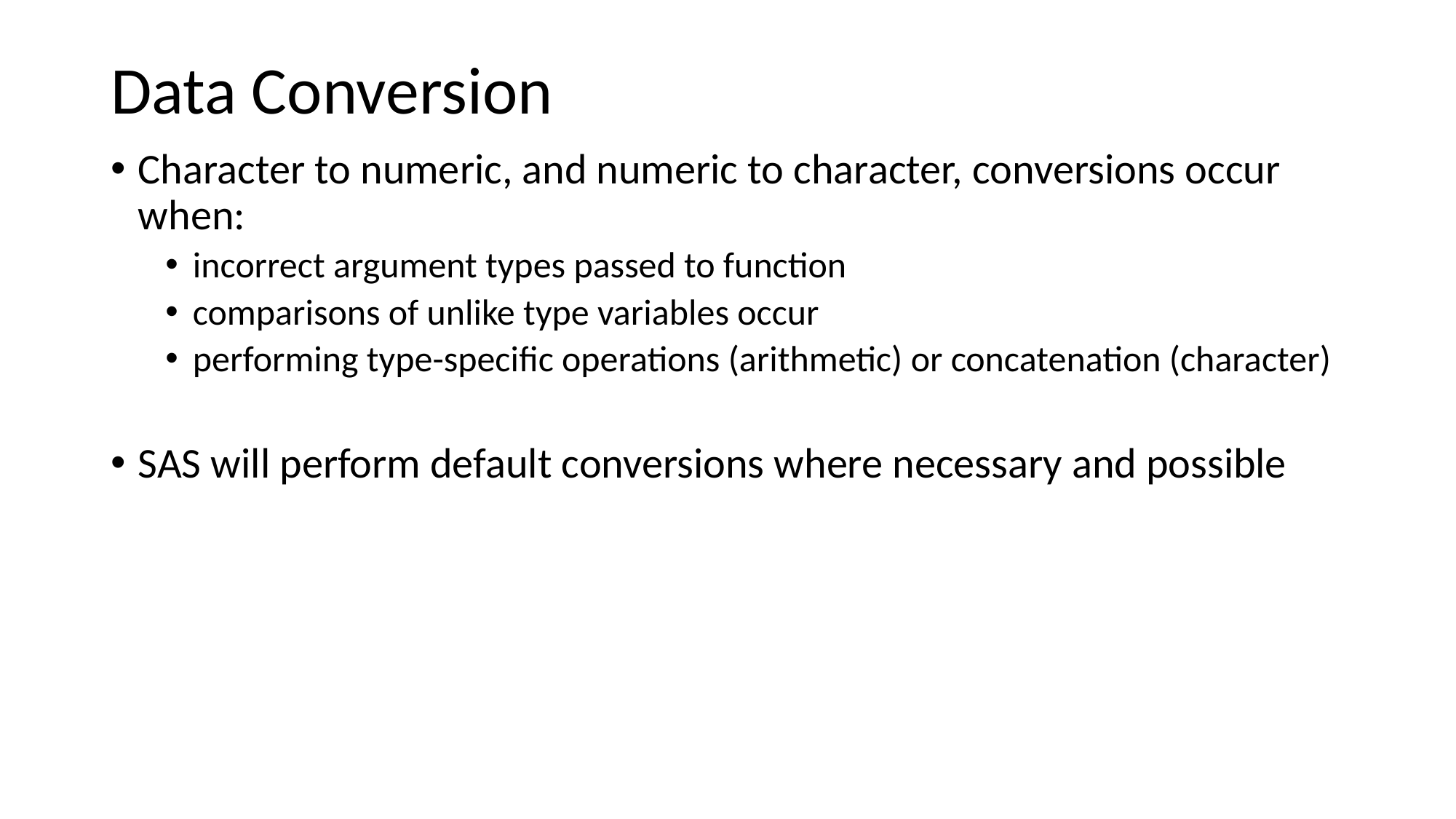

# Data Conversion
Character to numeric, and numeric to character, conversions occur when:
incorrect argument types passed to function
comparisons of unlike type variables occur
performing type-specific operations (arithmetic) or concatenation (character)

SAS will perform default conversions where necessary and possible